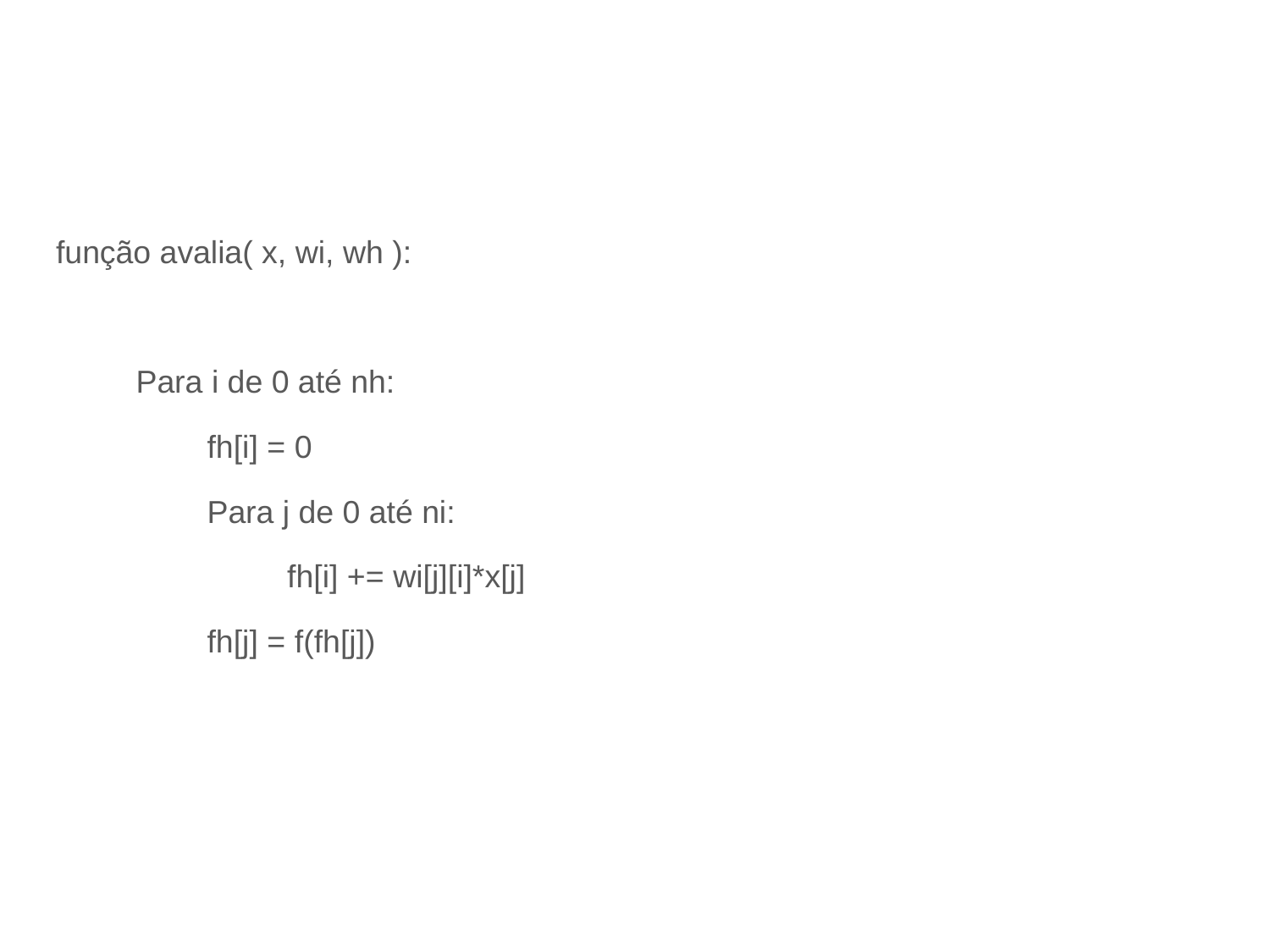

# Redes Neurais de Múltiplas Camadas
função avalia( x, wi, wh ):

         Para i de 0 até nh:
                 fh[i] = 0
                 Para j de 0 até ni:
                          fh[i] += wi[j][i]*x[j]
                 fh[j] = f(fh[j])